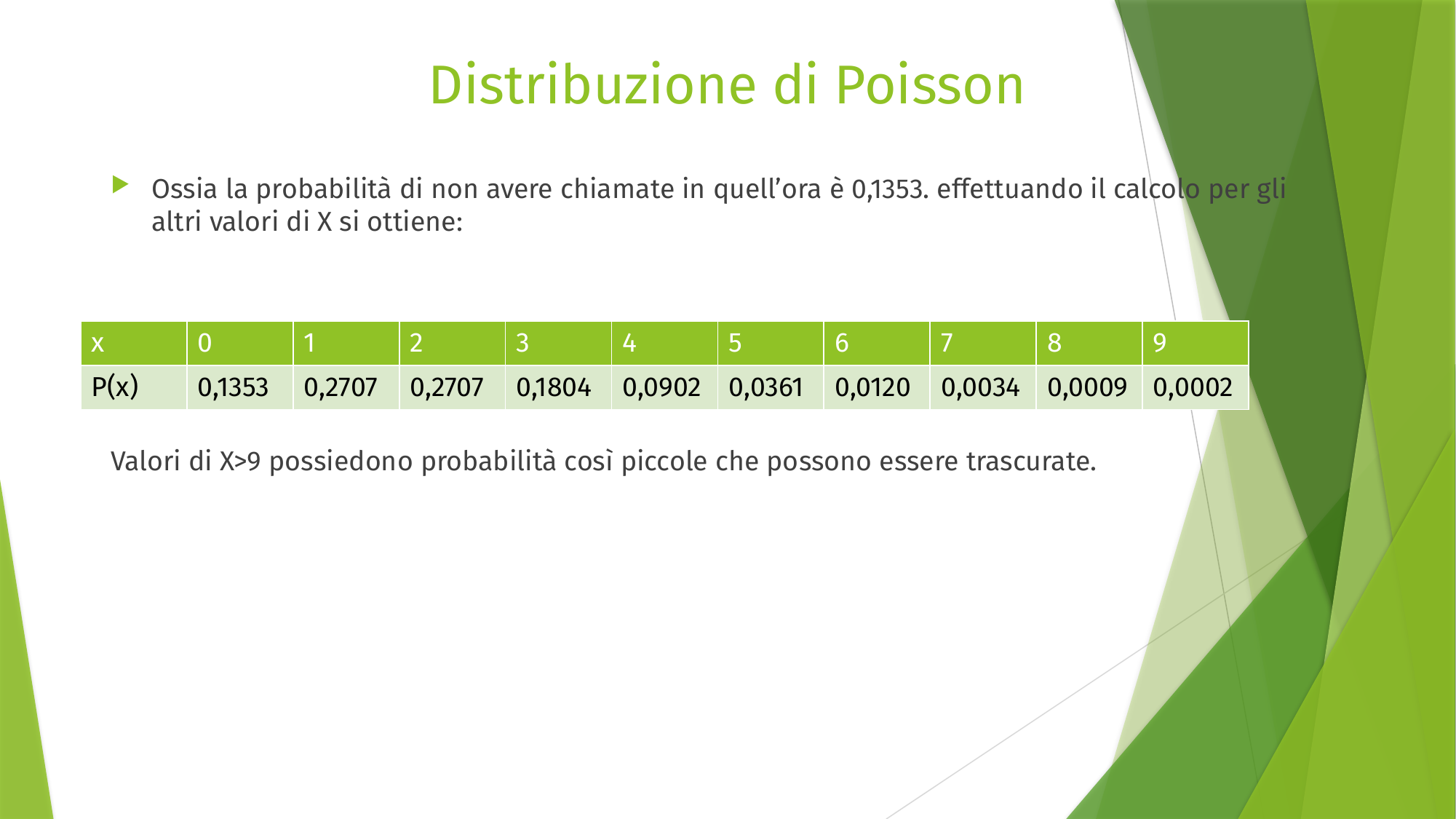

# Distribuzione di Poisson
Ossia la probabilità di non avere chiamate in quell’ora è 0,1353. effettuando il calcolo per gli altri valori di X si ottiene:

Valori di X>9 possiedono probabilità così piccole che possono essere trascurate.
| x | 0 | 1 | 2 | 3 | 4 | 5 | 6 | 7 | 8 | 9 |
| --- | --- | --- | --- | --- | --- | --- | --- | --- | --- | --- |
| P(x) | 0,1353 | 0,2707 | 0,2707 | 0,1804 | 0,0902 | 0,0361 | 0,0120 | 0,0034 | 0,0009 | 0,0002 |